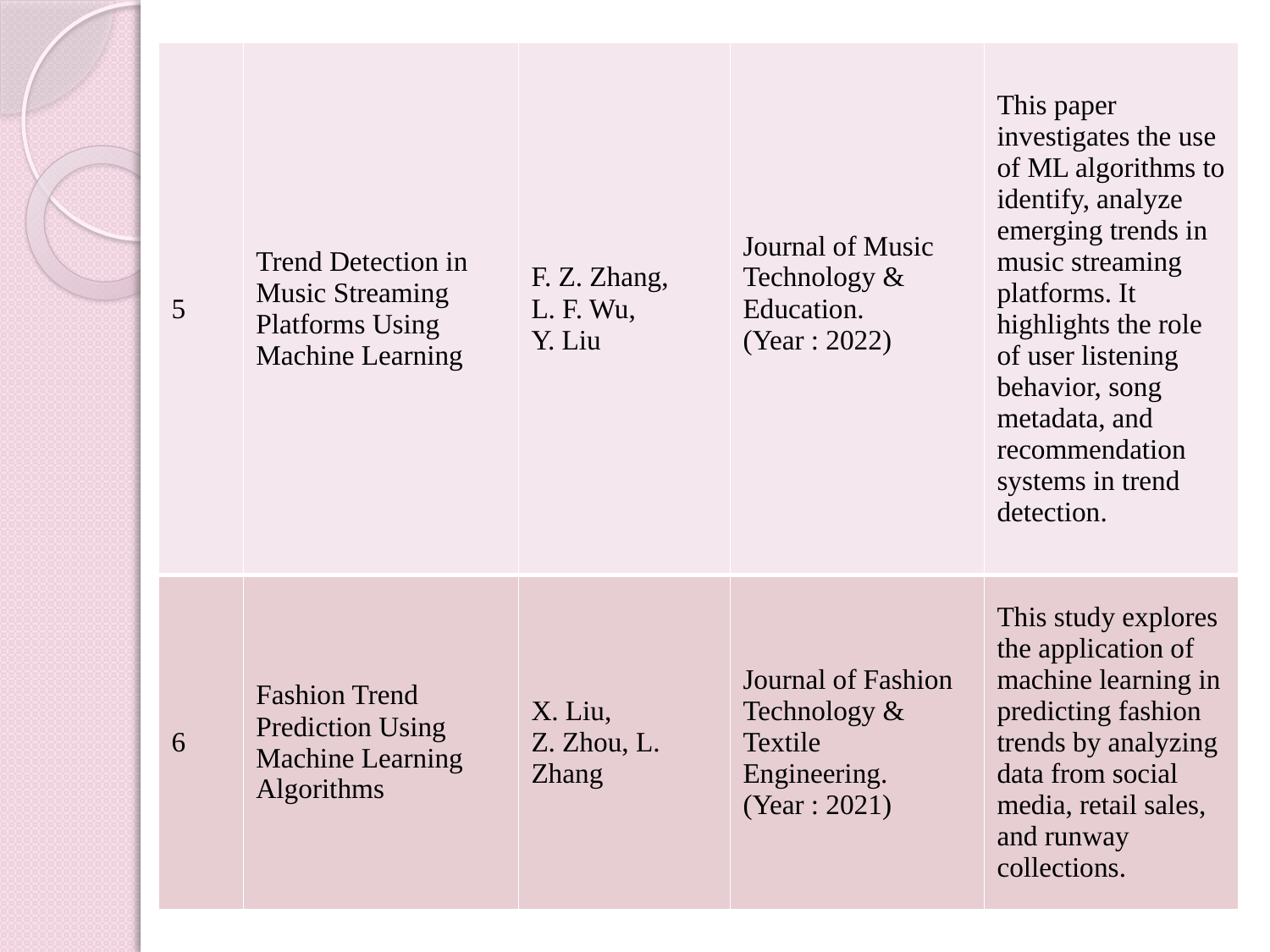

| 5 | Trend Detection in Music Streaming Platforms Using Machine Learning | F. Z. Zhang, L. F. Wu, Y. Liu | Journal of Music Technology & Education. (Year : 2022) | This paper investigates the use of ML algorithms to identify, analyze emerging trends in music streaming platforms. It highlights the role of user listening behavior, song metadata, and recommendation systems in trend detection. |
| --- | --- | --- | --- | --- |
| 6 | Fashion Trend Prediction Using Machine Learning Algorithms | X. Liu, Z. Zhou, L. Zhang | Journal of Fashion Technology & Textile Engineering. (Year : 2021) | This study explores the application of machine learning in predicting fashion trends by analyzing data from social media, retail sales, and runway collections. |
|  |  |  |  |  |
| --- | --- | --- | --- | --- |
|  |  |  |  |  |
|  |  |  |  |  |
|  |  |  |  |  |